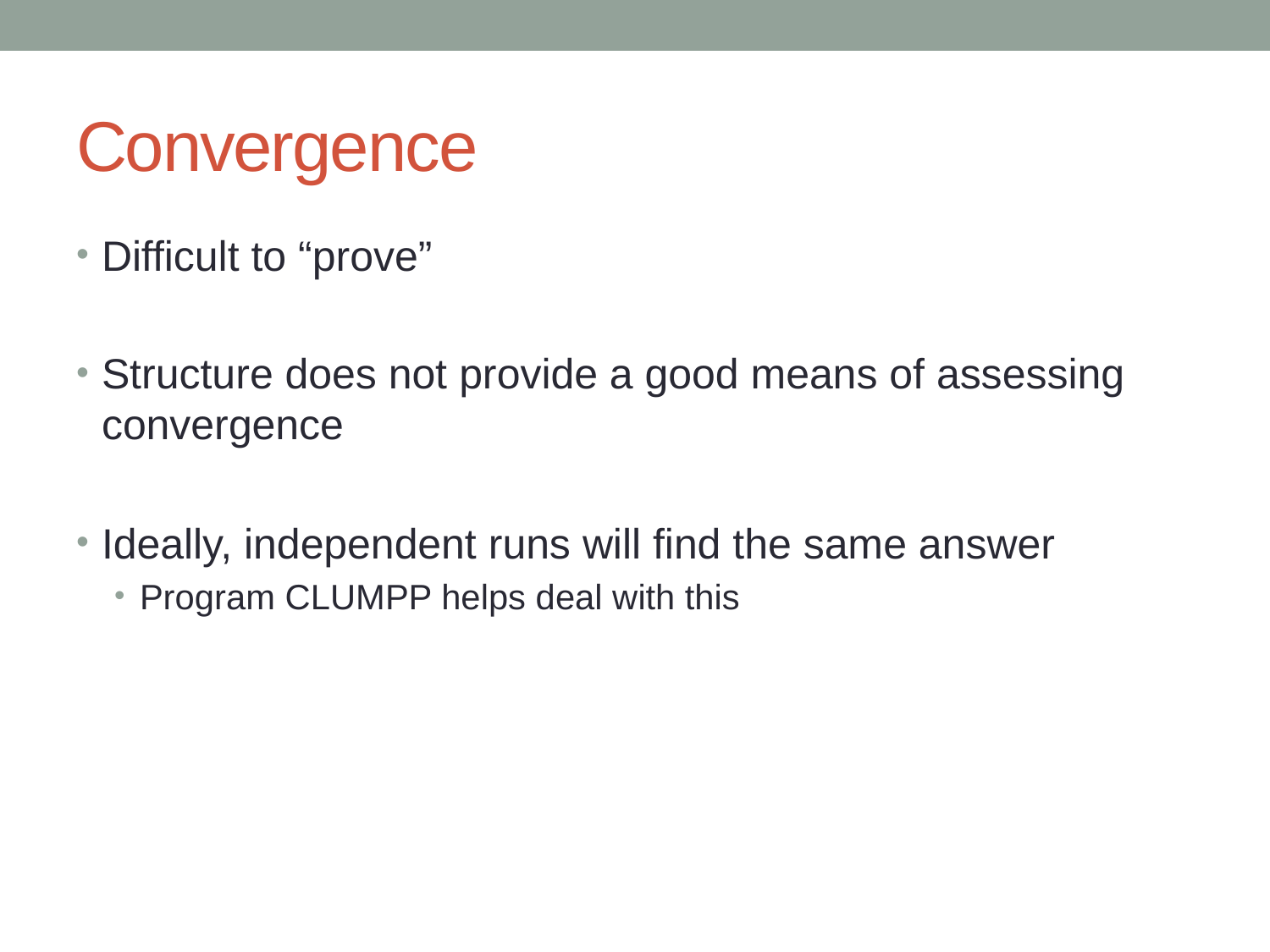

# Convergence
Difficult to “prove”

Structure does not provide a good means of assessing convergence

Ideally, independent runs will find the same answer
Program CLUMPP helps deal with this